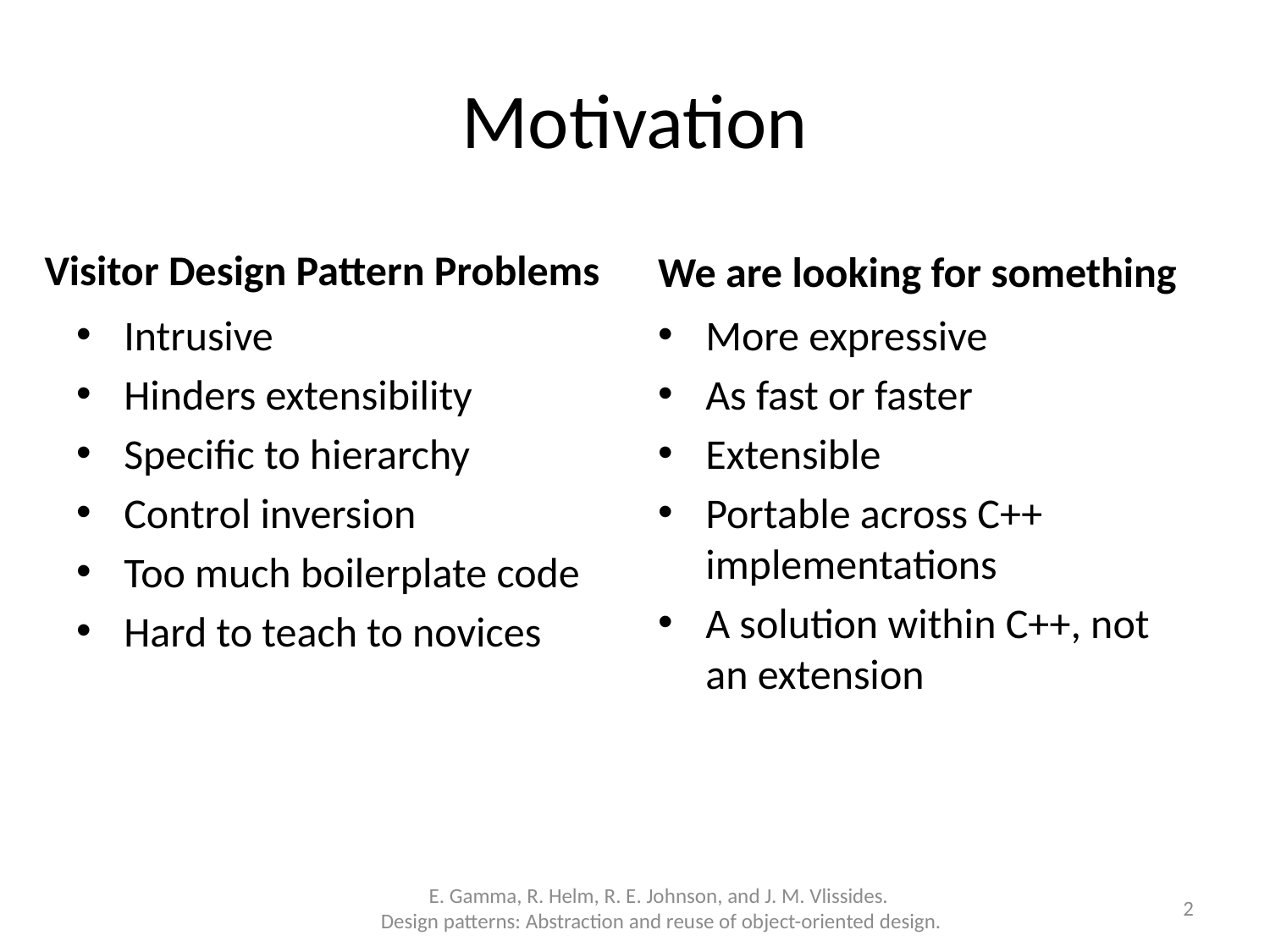

# Motivation
Visitor Design Pattern Problems
We are looking for something
Intrusive
Hinders extensibility
Specific to hierarchy
Control inversion
Too much boilerplate code
Hard to teach to novices
More expressive
As fast or faster
Extensible
Portable across C++ implementations
A solution within C++, not an extension
E. Gamma, R. Helm, R. E. Johnson, and J. M. Vlissides.
Design patterns: Abstraction and reuse of object-oriented design.
2